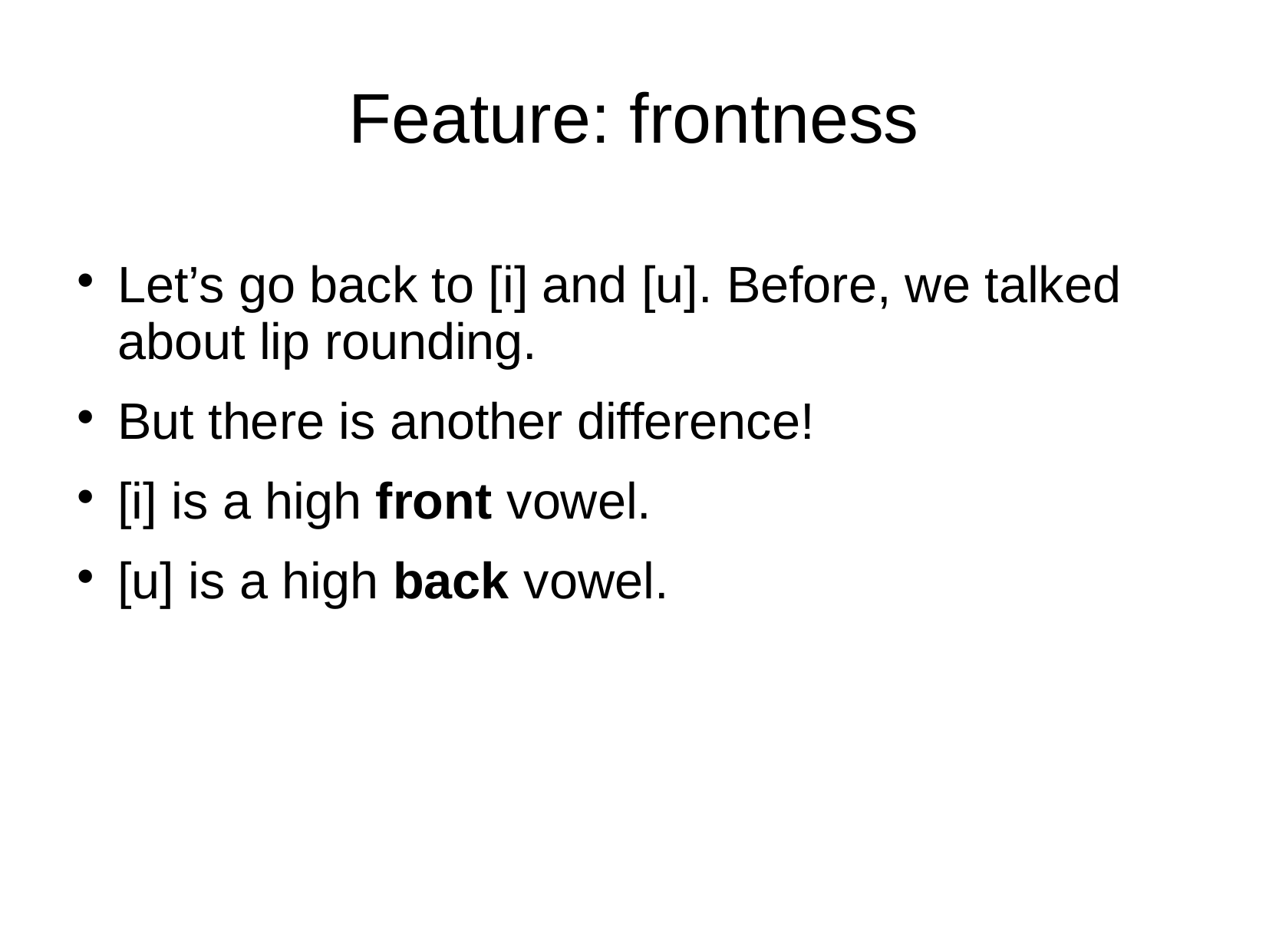

# Feature: frontness
Let’s go back to [i] and [u]. Before, we talked about lip rounding.
But there is another difference!
[i] is a high front vowel.
[u] is a high back vowel.